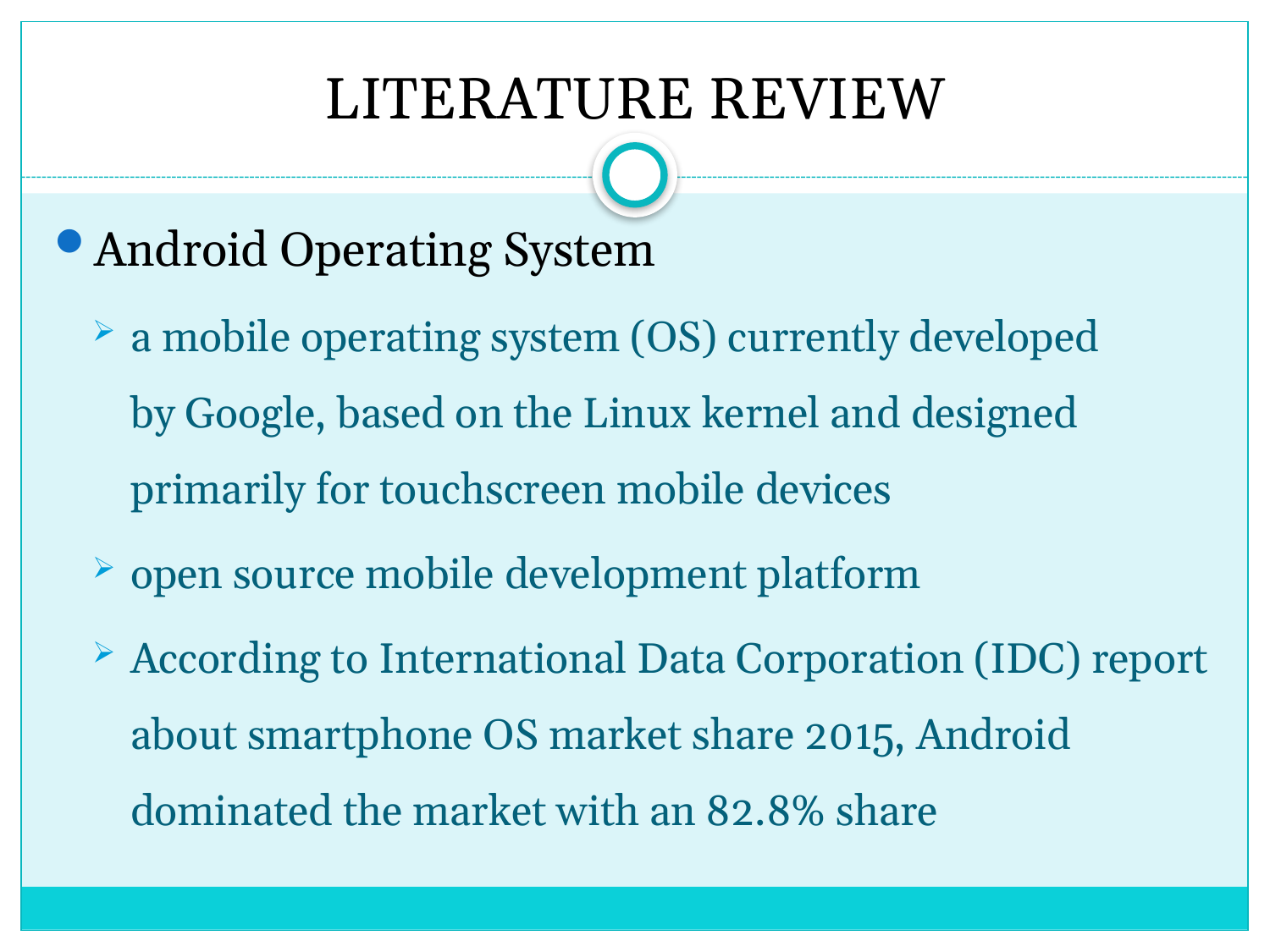

# LITERATURE REVIEW
Android Operating System
a mobile operating system (OS) currently developed by Google, based on the Linux kernel and designed primarily for touchscreen mobile devices
open source mobile development platform
According to International Data Corporation (IDC) report about smartphone OS market share 2015, Android dominated the market with an 82.8% share